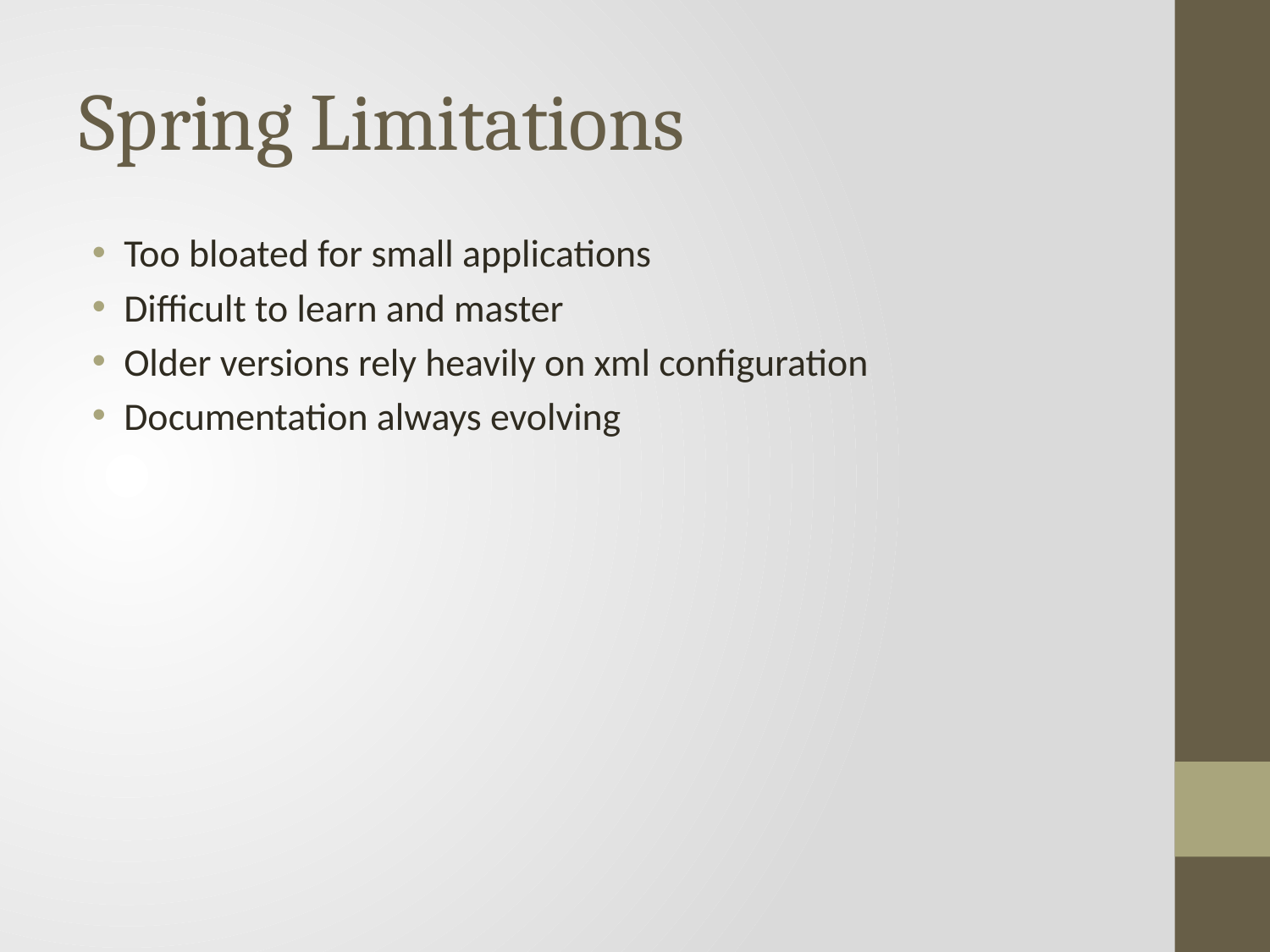

# Spring Limitations
Too bloated for small applications
Difficult to learn and master
Older versions rely heavily on xml configuration
Documentation always evolving